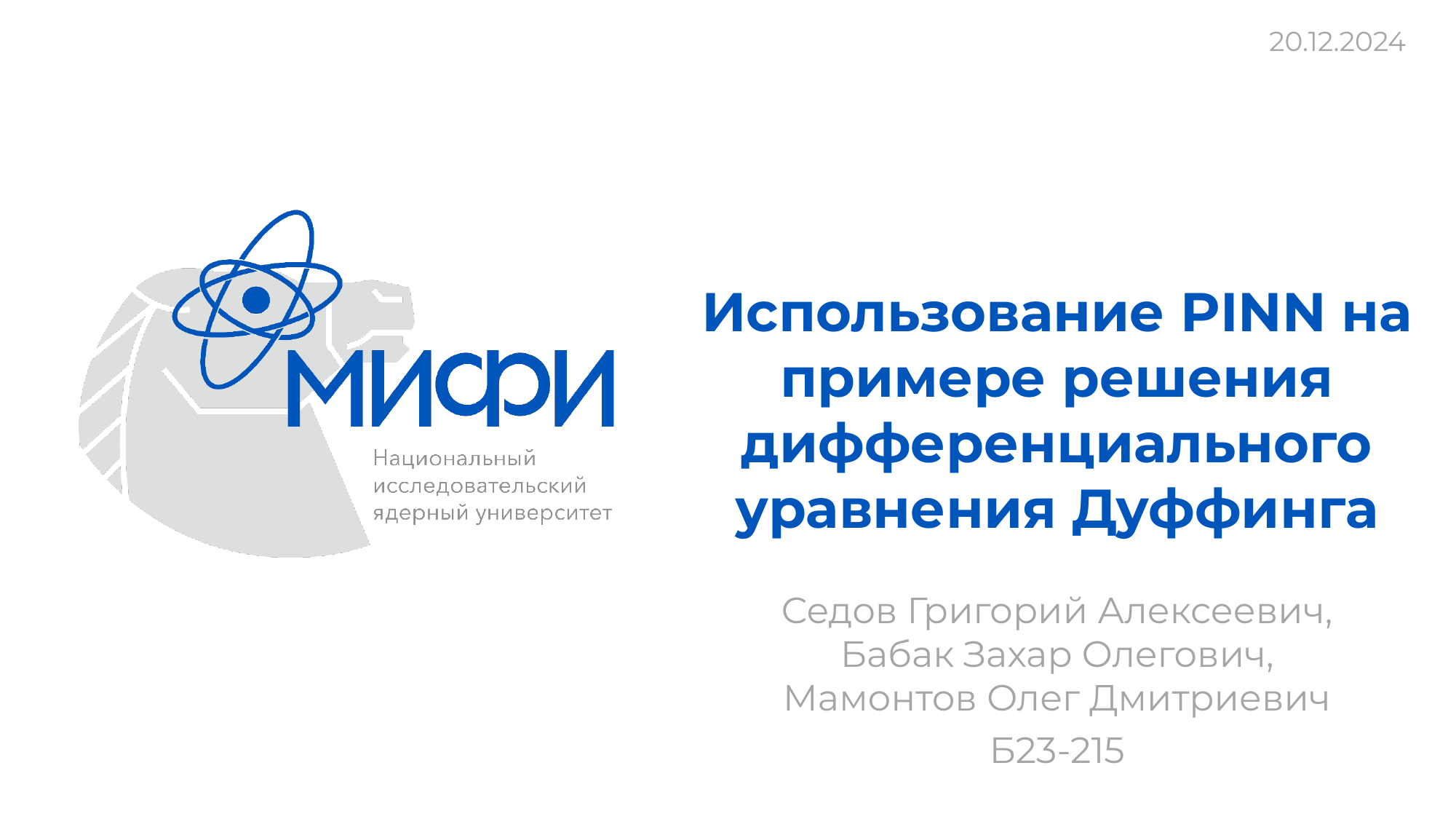

20.12.2024
Использование PINN на примере решения дифференциального уравнения Дуффинга
Седов Григорий Алексеевич, Бабак Захар Олегович, Мамонтов Олег Дмитриевич
Б23-215